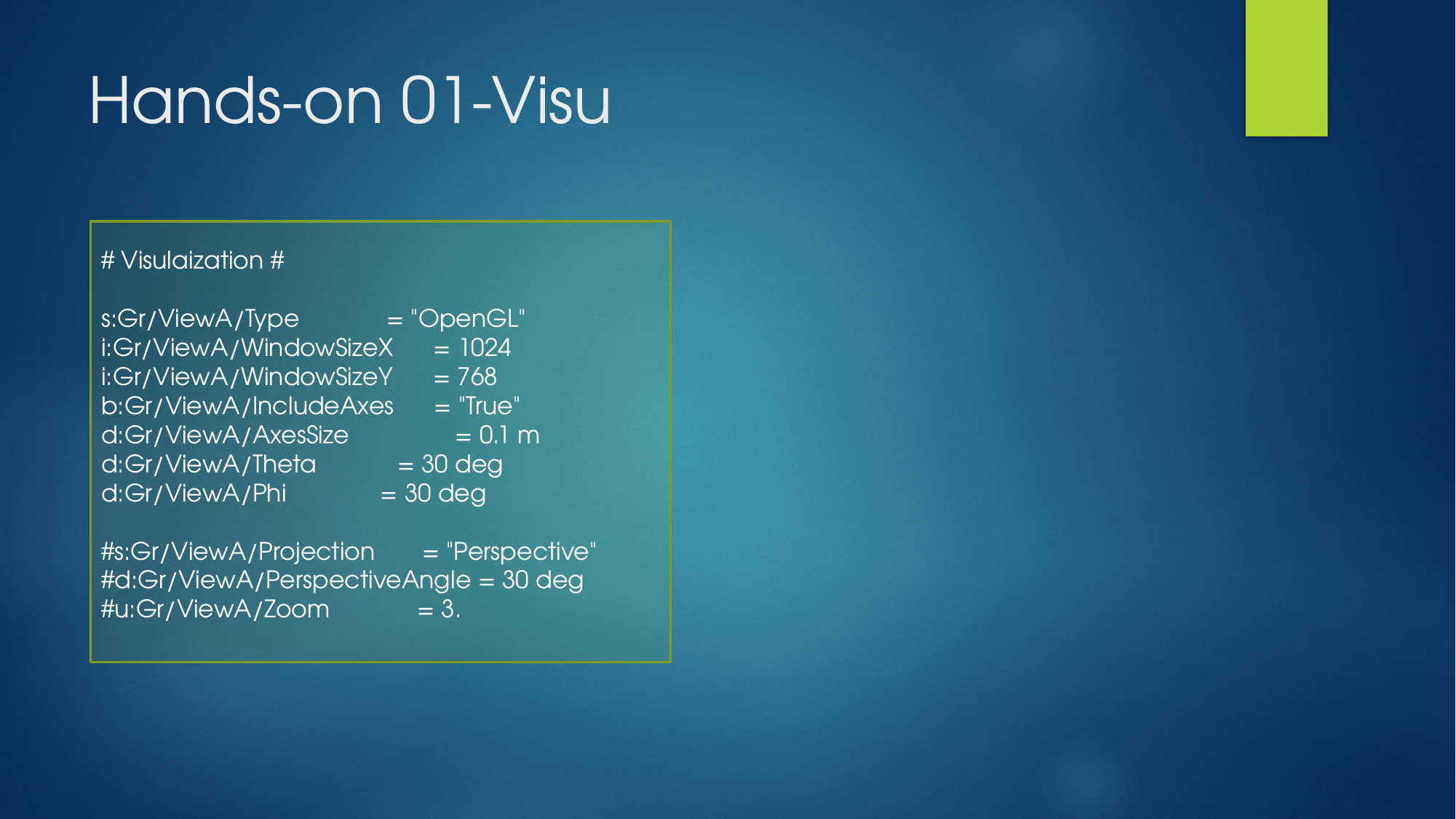

# Hands-on 01-Visu

# Visulaization #

s:Gr/ViewA/Type             = "OpenGL"
i:Gr/ViewA/WindowSizeX      = 1024
i:Gr/ViewA/WindowSizeY      = 768
b:Gr/ViewA/IncludeAxes      = "True"
d:Gr/ViewA/AxesSize 	    = 0.1 m
d:Gr/ViewA/Theta            = 30 deg
d:Gr/ViewA/Phi              = 30 deg

#s:Gr/ViewA/Projection       = "Perspective"
#d:Gr/ViewA/PerspectiveAngle = 30 deg
#u:Gr/ViewA/Zoom             = 3.